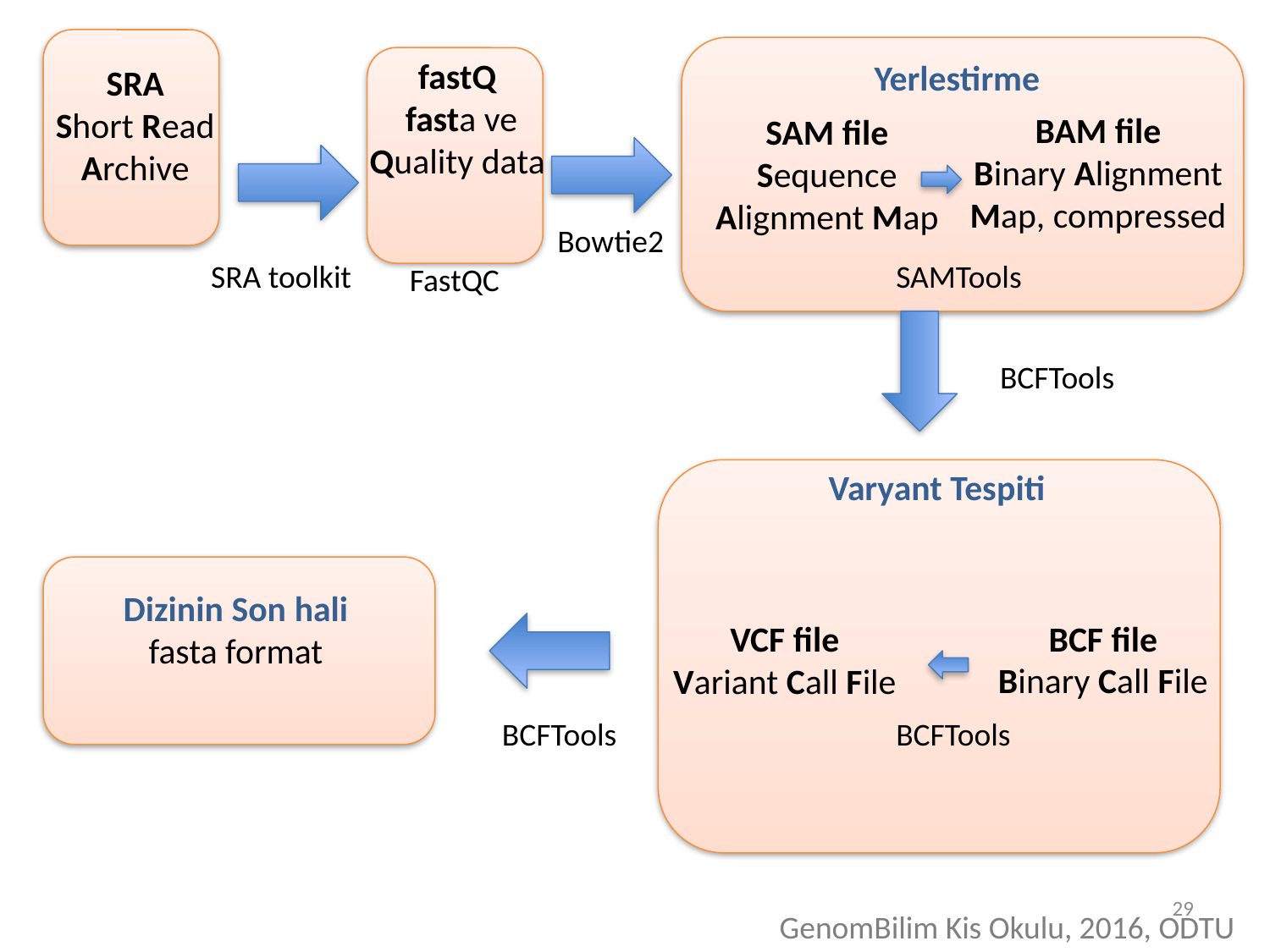

fastQ
 fasta ve Quality data

Yerlestirme
SRA
Short Read Archive
BAM file
Binary Alignment Map, compressed
SAM file
Sequence Alignment Map

Bowtie2
SRA toolkit
SAMTools
FastQC

BCFTools
Varyant Tespiti

Dizinin Son hali
fasta format
BCF file
Binary Call File
VCF file
Variant Call File

BCFTools
BCFTools
29
GenomBilim Kis Okulu, 2016, ODTU